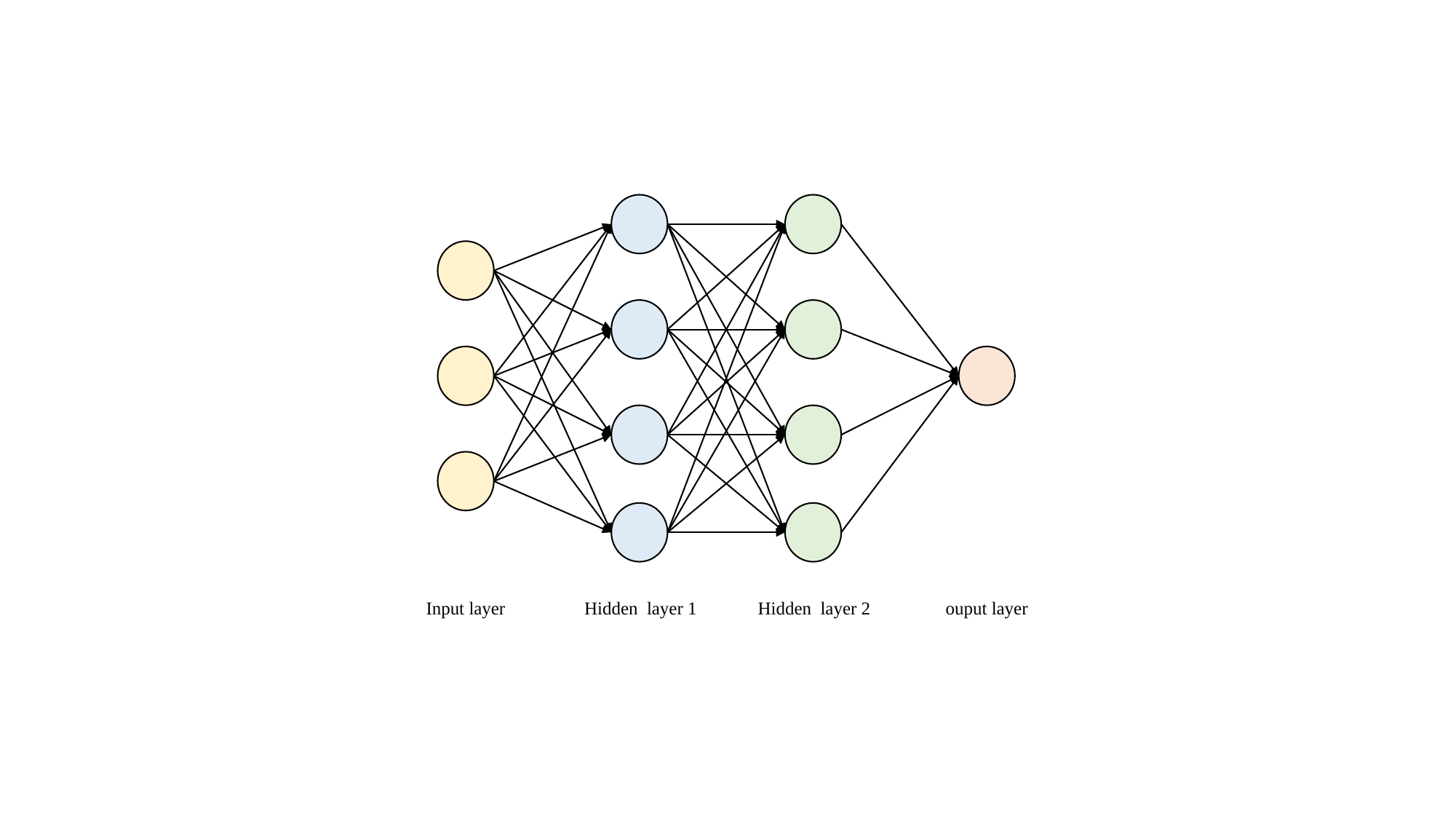

ouput layer
Hidden  layer 2
Input layer
Hidden  layer 1